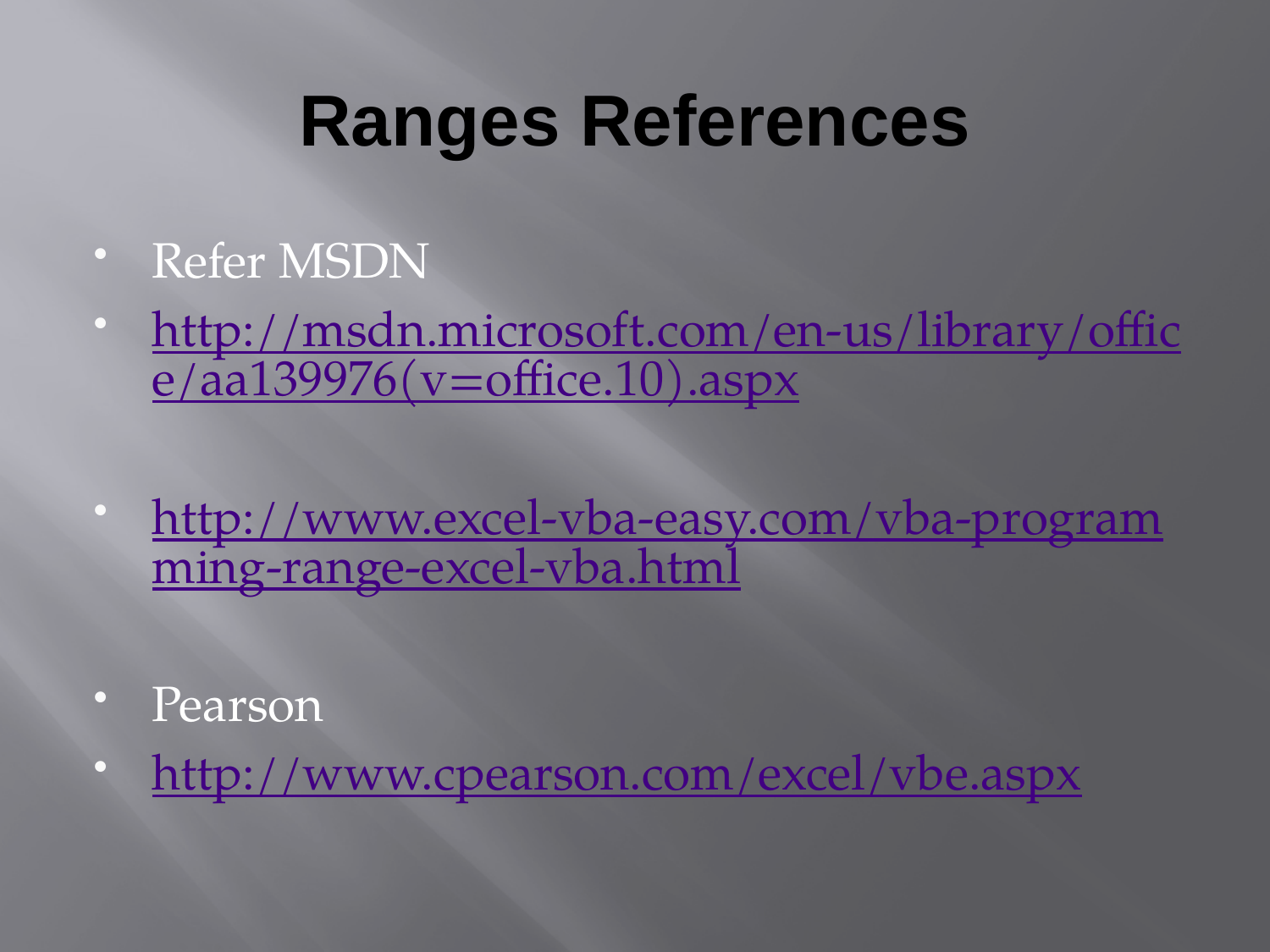

# Ranges References
Refer MSDN
http://msdn.microsoft.com/en-us/library/office/aa139976(v=office.10).aspx

http://www.excel-vba-easy.com/vba-programming-range-excel-vba.html

Pearson
http://www.cpearson.com/excel/vbe.aspx